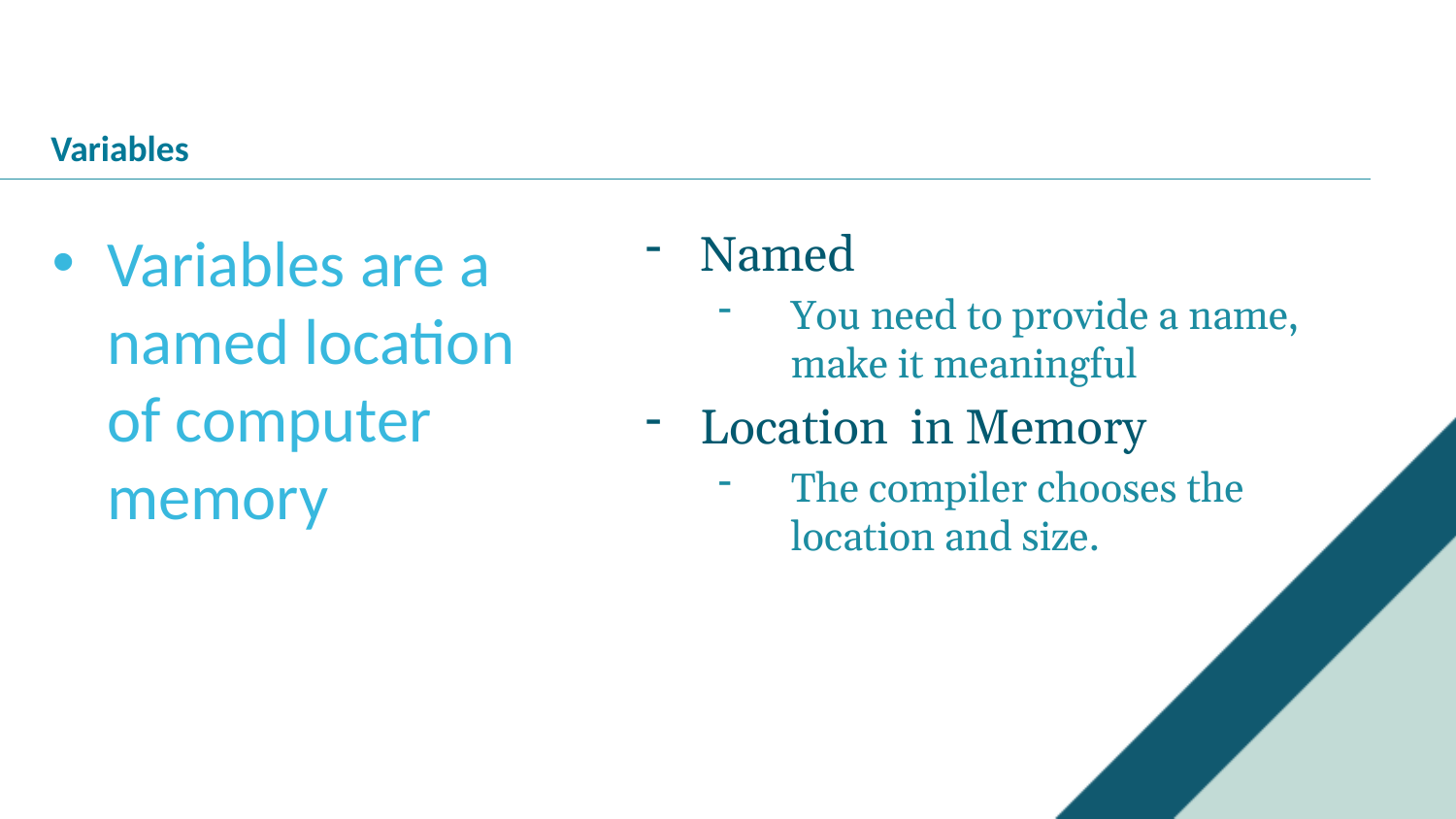

# Variables
Variables are a named location of computer memory
Named
You need to provide a name, make it meaningful
Location  in Memory
The compiler chooses the location and size.